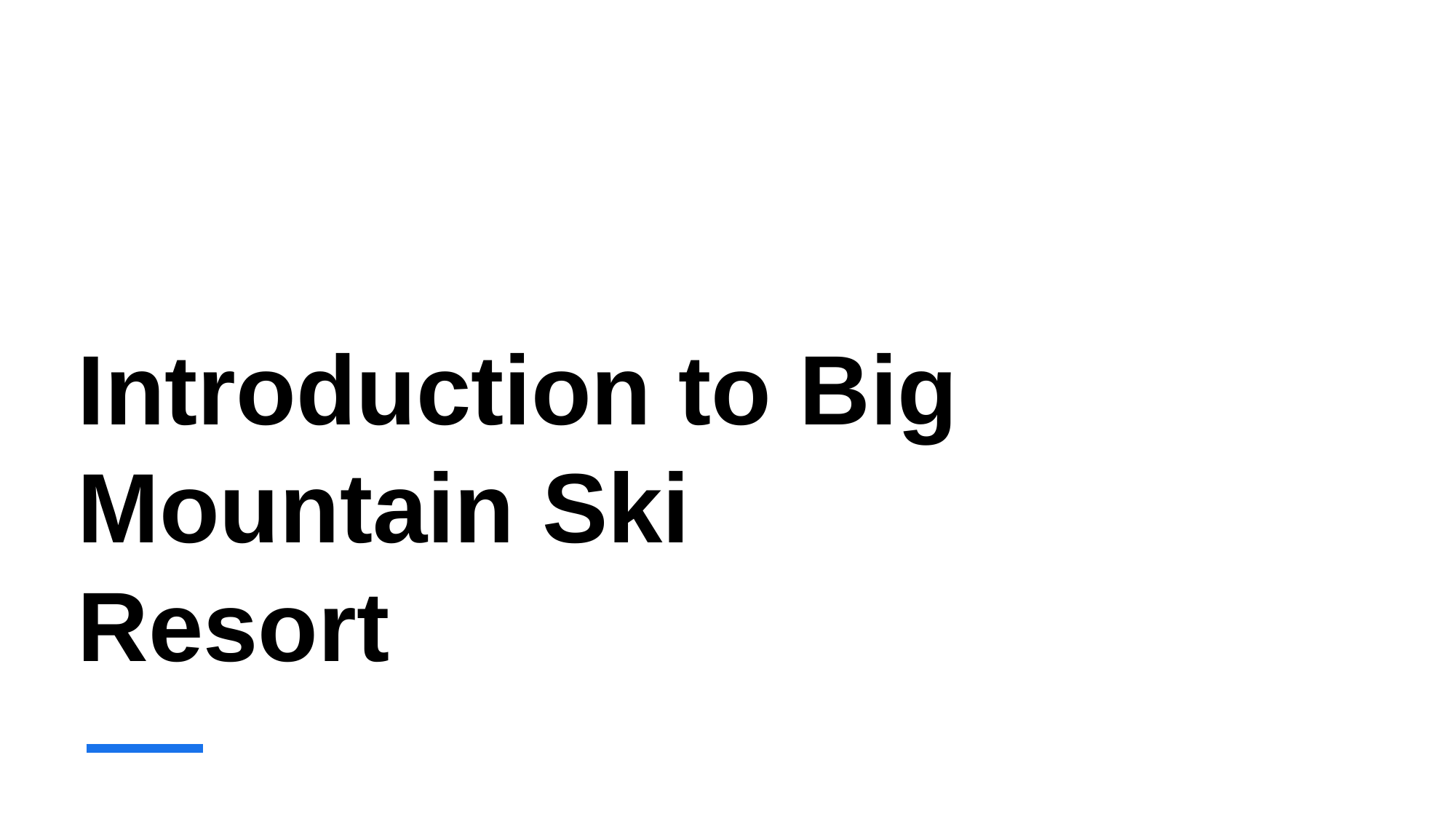

# Introduction to Big Mountain Ski Resort